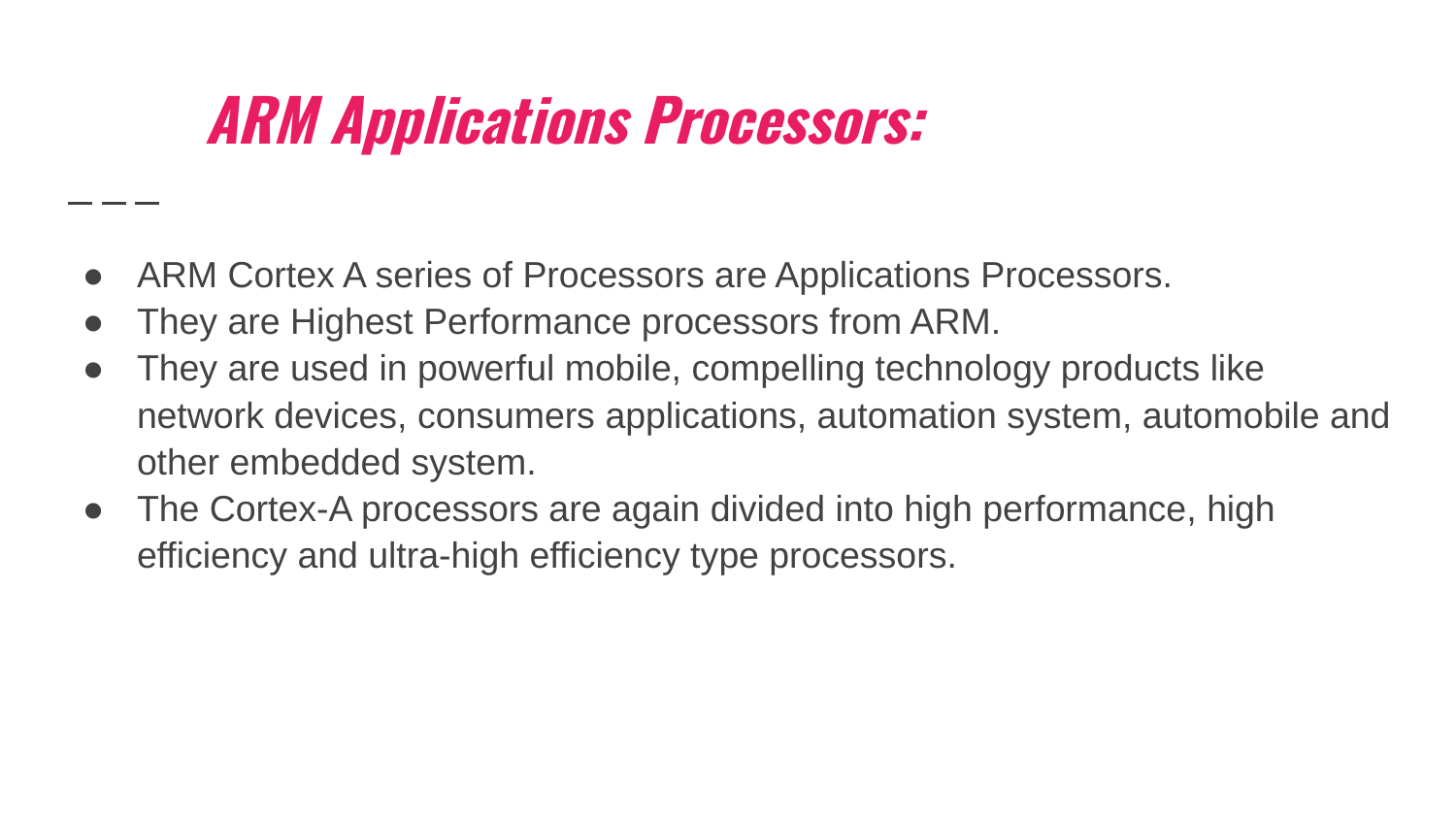

# ARM Applications Processors:
ARM Cortex A series of Processors are Applications Processors.
They are Highest Performance processors from ARM.
They are used in powerful mobile, compelling technology products like network devices, consumers applications, automation system, automobile and other embedded system.
The Cortex-A processors are again divided into high performance, high efficiency and ultra-high efficiency type processors.